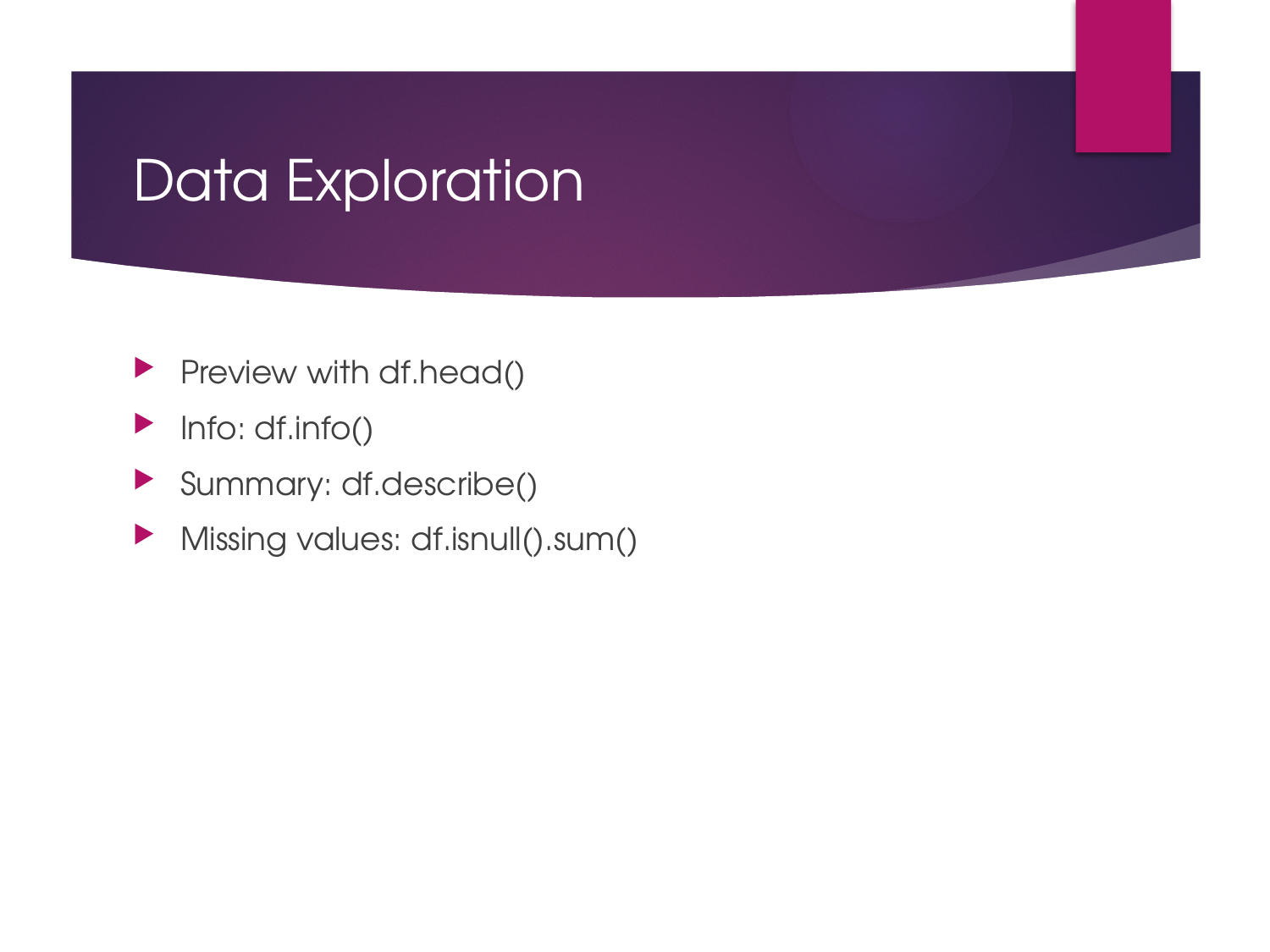

# Data Exploration
Preview with df.head()
Info: df.info()
Summary: df.describe()
Missing values: df.isnull().sum()